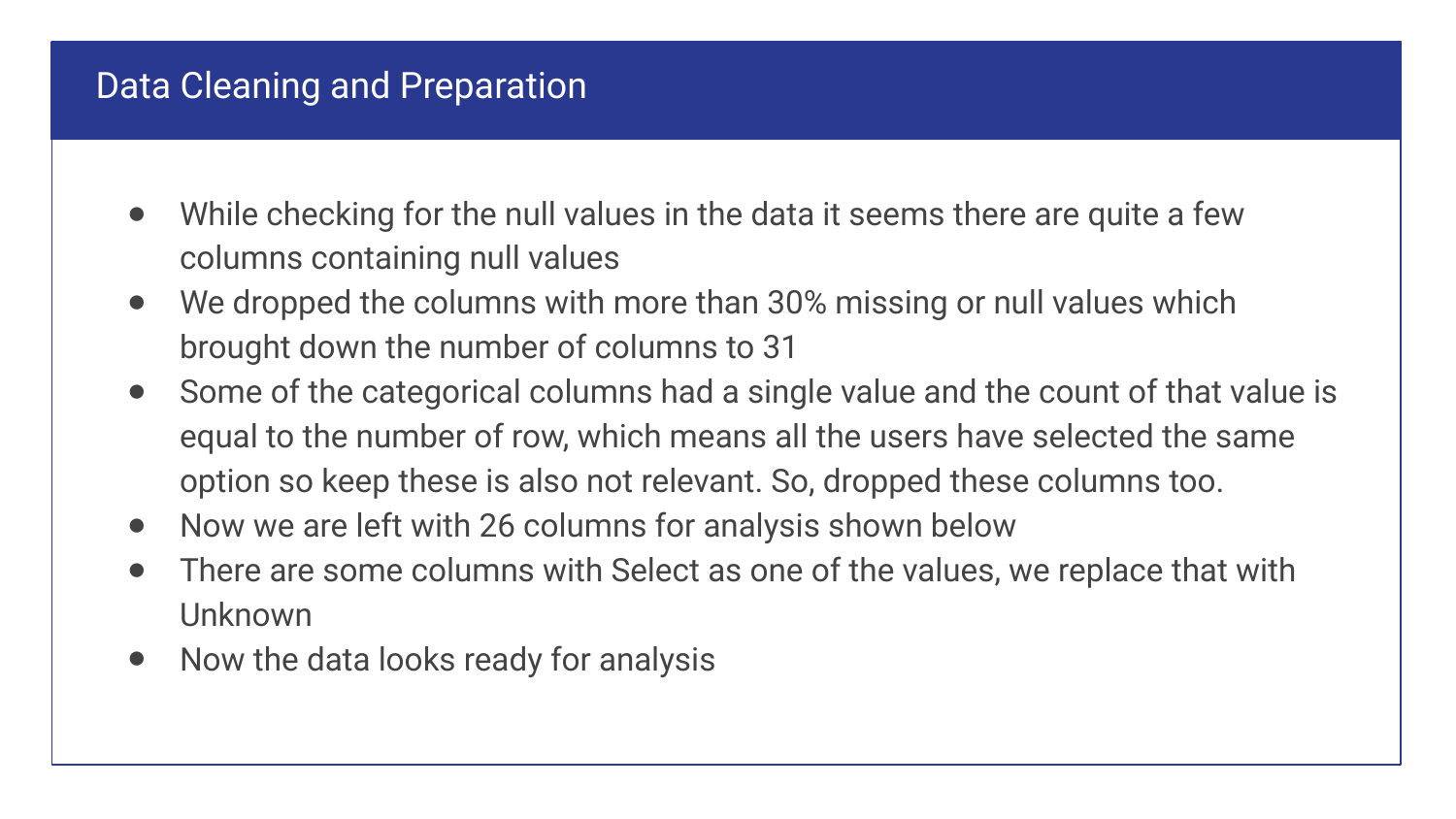

Data Cleaning and Preparation
While checking for the null values in the data it seems there are quite a few columns containing null values
We dropped the columns with more than 30% missing or null values which brought down the number of columns to 31
Some of the categorical columns had a single value and the count of that value is equal to the number of row, which means all the users have selected the same option so keep these is also not relevant. So, dropped these columns too.
Now we are left with 26 columns for analysis shown below
There are some columns with Select as one of the values, we replace that with Unknown
Now the data looks ready for analysis